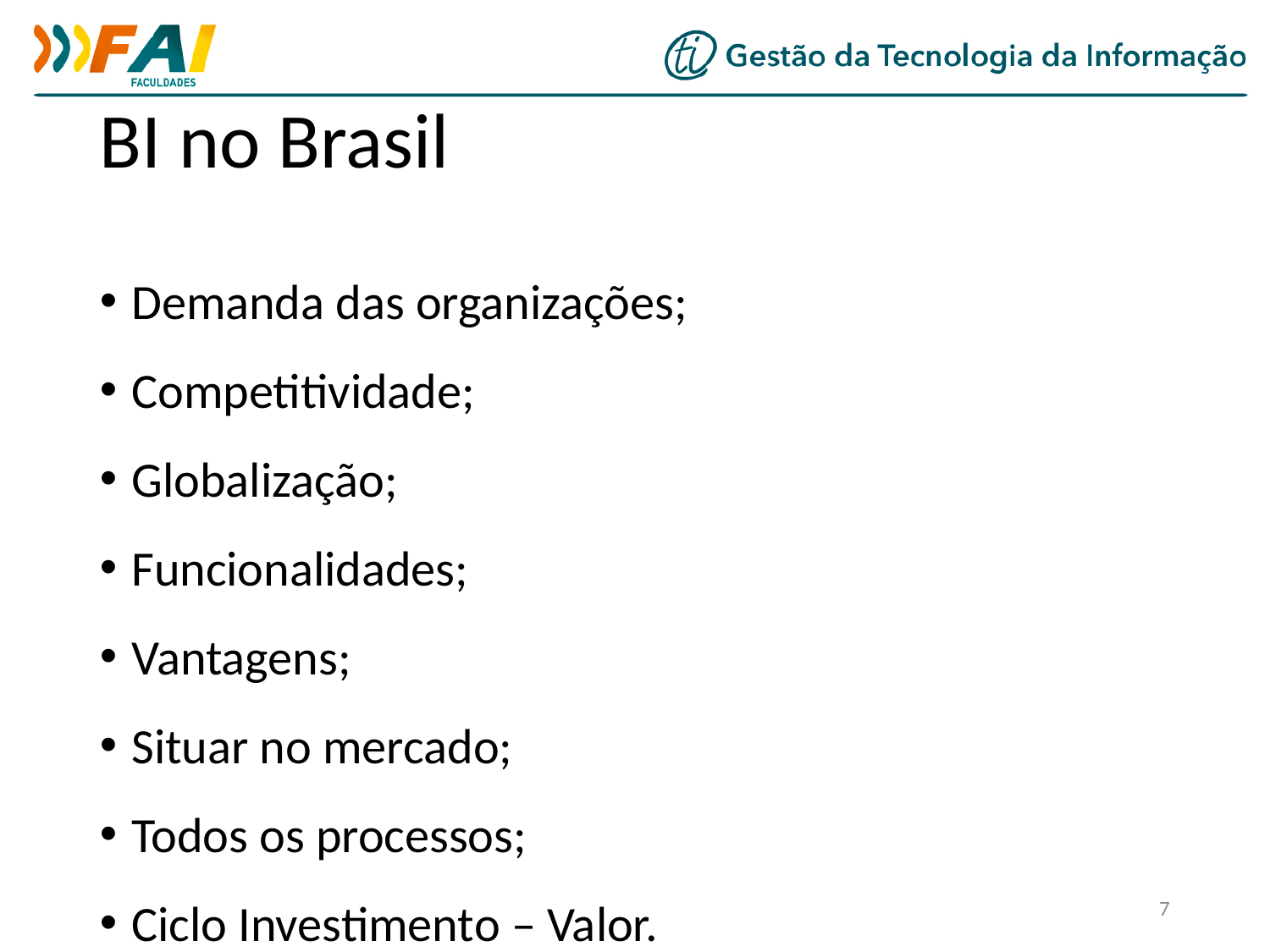

BI no Brasil
Demanda das organizações;
Competitividade;
Globalização;
Funcionalidades;
Vantagens;
Situar no mercado;
Todos os processos;
Ciclo Investimento – Valor.
7